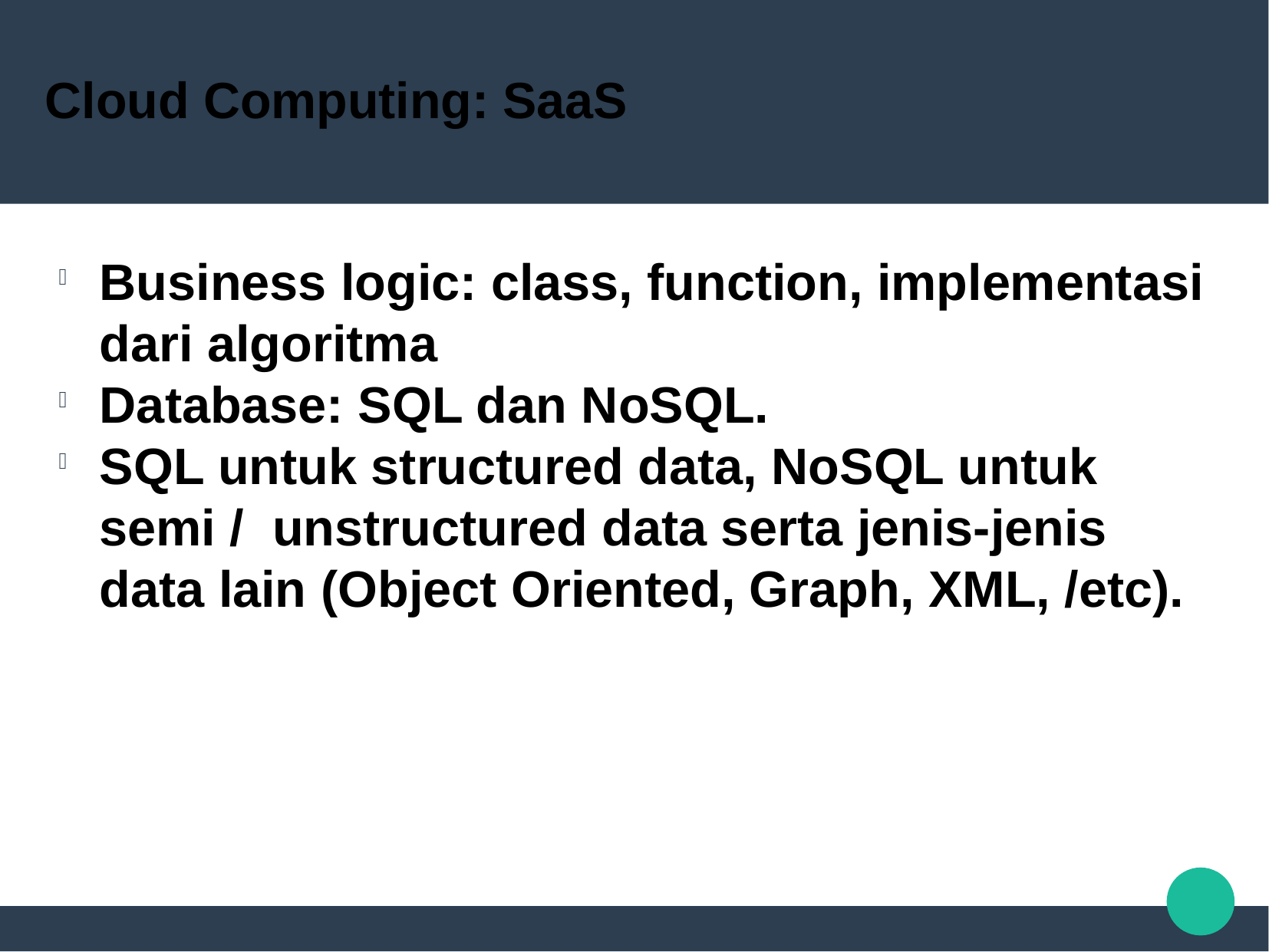

Cloud Computing: SaaS
Business logic: class, function, implementasi dari algoritma
Database: SQL dan NoSQL.
SQL untuk structured data, NoSQL untuk semi /  unstructured data serta jenis-jenis data lain (Object Oriented, Graph, XML, /etc).